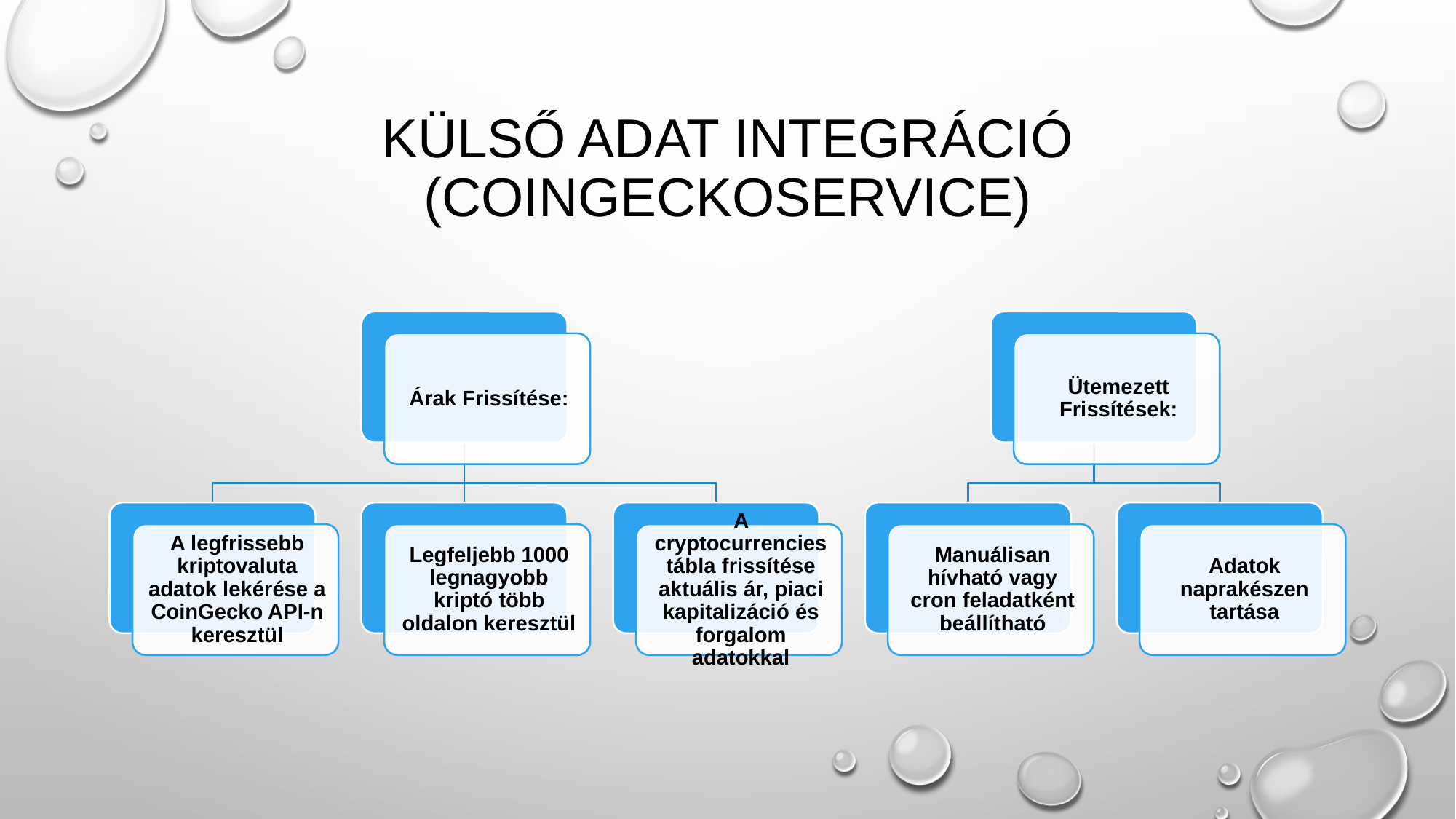

# Külső Adat Integráció (CoingeckoService)
Árak Frissítése:
A legfrissebb kriptovaluta adatok lekérése a CoinGecko API-n keresztül
Legfeljebb 1000 legnagyobb kriptó több oldalon keresztül
A cryptocurrencies tábla frissítése aktuális ár, piaci kapitalizáció és forgalom adatokkal
Ütemezett Frissítések:
Manuálisan hívható vagy cron feladatként beállítható
Adatok naprakészen tartása